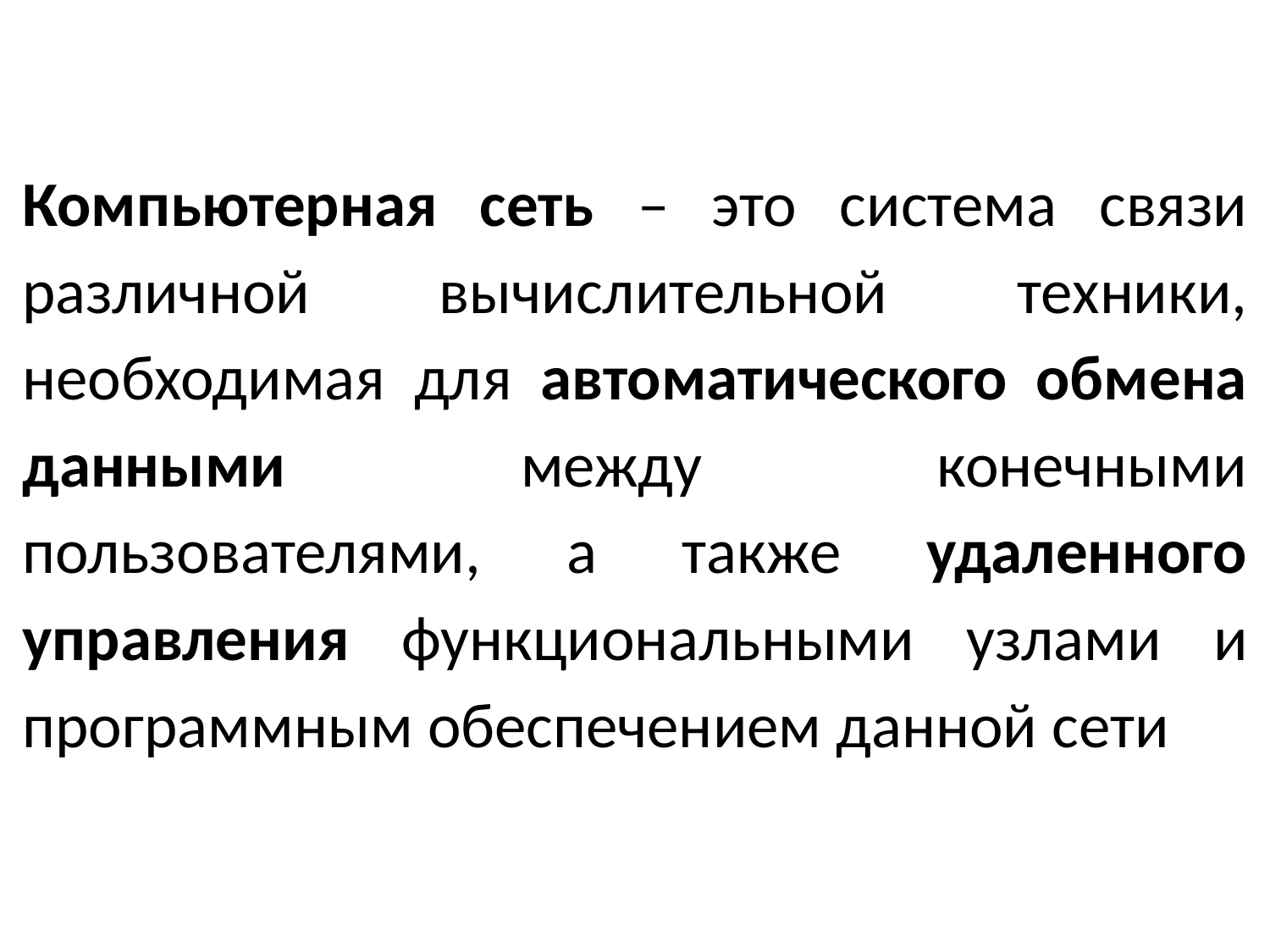

Компьютерная сеть – это система связи различной вычислительной техники, необходимая для автоматического обмена данными между конечными пользователями, а также удаленного управления функциональными узлами и программным обеспечением данной сети